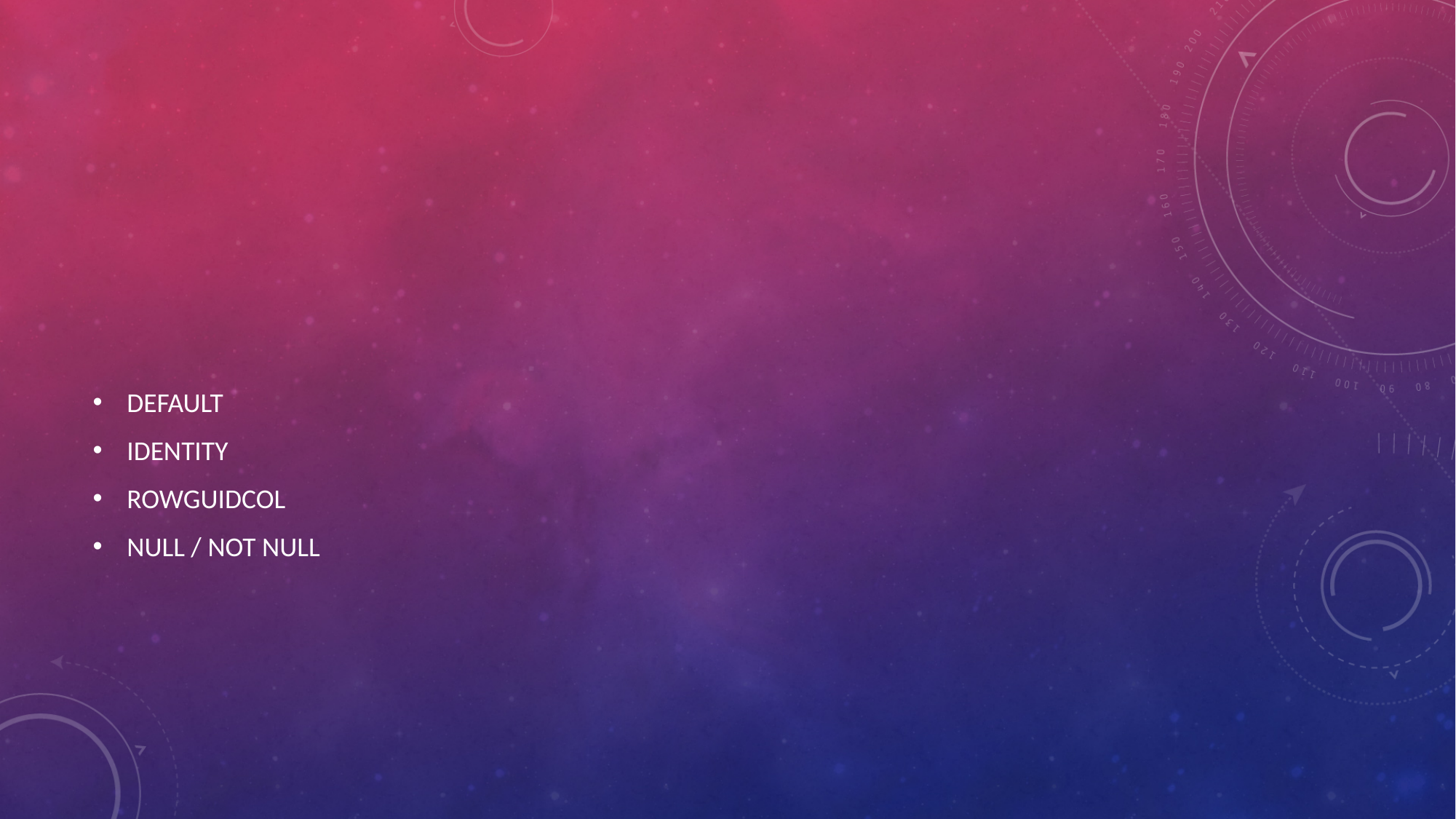

DEFAULT
IDENTITY
ROWGUIDCOL
NULL / NOT NULL